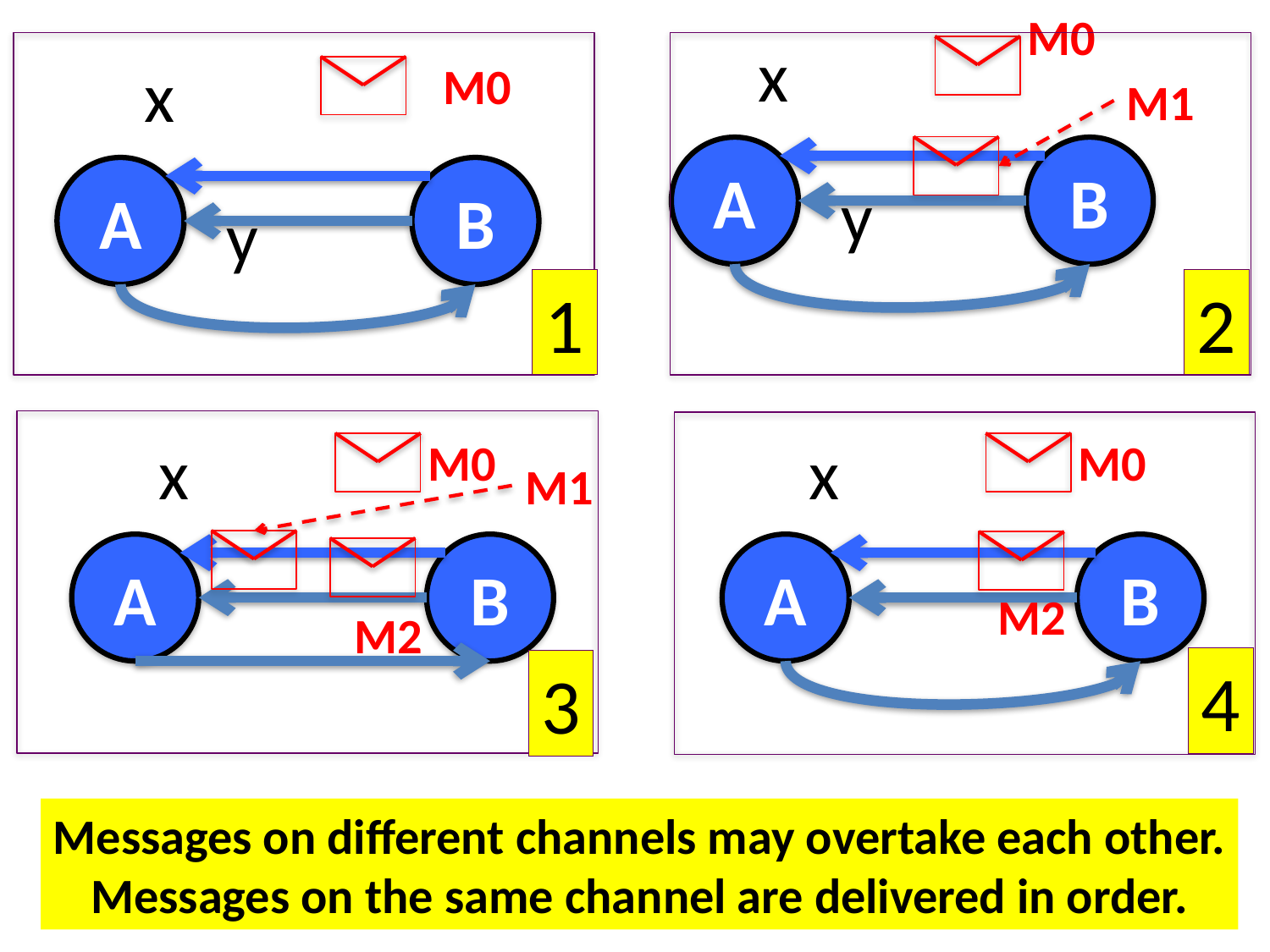

M0
x

M1

B
A
y

x
M0

B
A
y

1
2

x
M0

B
A
M1

M2

x
M0

B
A

M2
4
3
Messages on different channels may overtake each other.
Messages on the same channel are delivered in order.